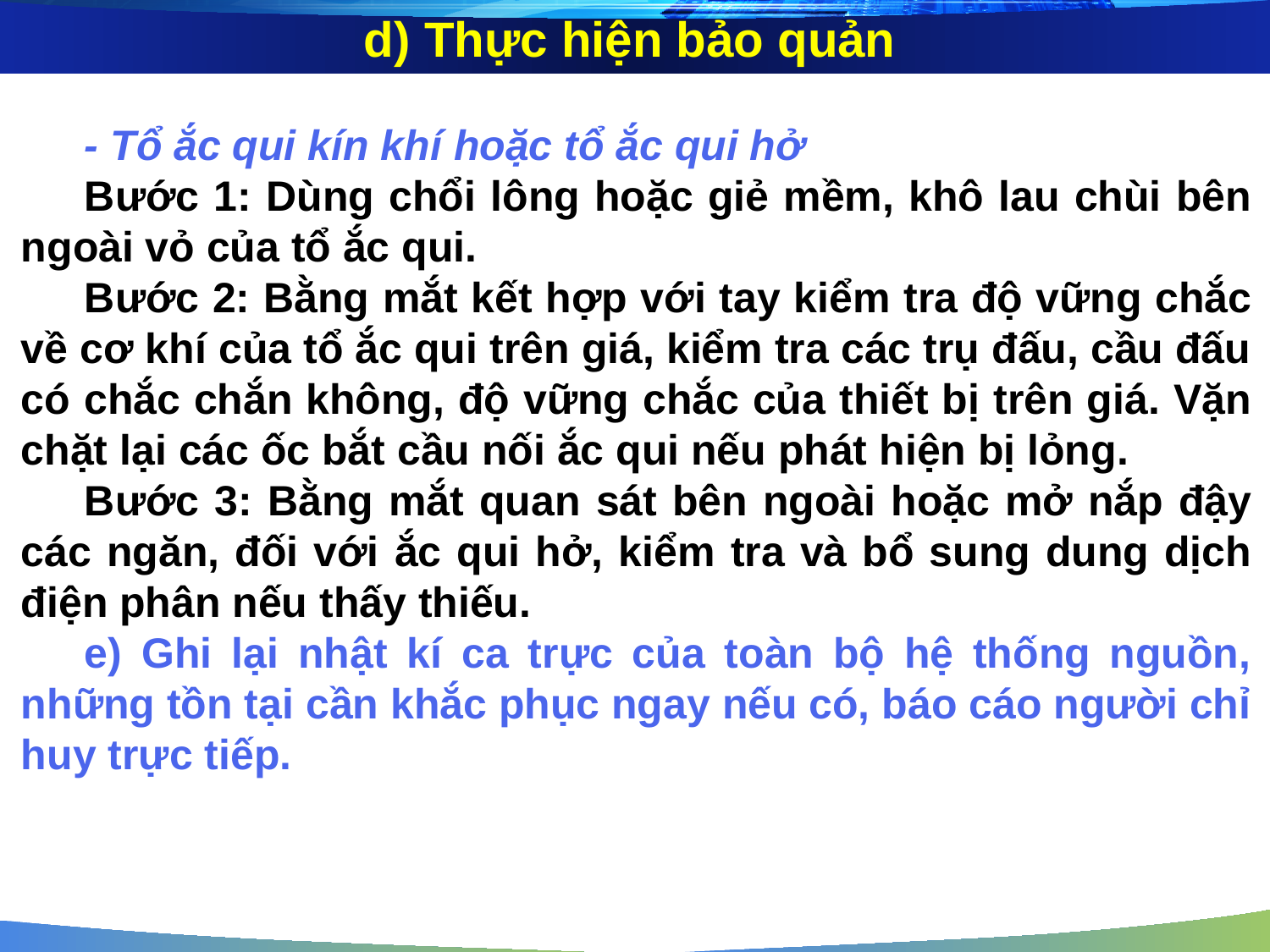

d) Thực hiện bảo quản
- Tổ ắc qui kín khí hoặc tổ ắc qui hở
Bước 1: Dùng chổi lông hoặc giẻ mềm, khô lau chùi bên ngoài vỏ của tổ ắc qui.
Bước 2: Bằng mắt kết hợp với tay kiểm tra độ vững chắc về cơ khí của tổ ắc qui trên giá, kiểm tra các trụ đấu, cầu đấu có chắc chắn không, độ vững chắc của thiết bị trên giá. Vặn chặt lại các ốc bắt cầu nối ắc qui nếu phát hiện bị lỏng.
Bước 3: Bằng mắt quan sát bên ngoài hoặc mở nắp đậy các ngăn, đối với ắc qui hở, kiểm tra và bổ sung dung dịch điện phân nếu thấy thiếu.
e) Ghi lại nhật kí ca trực của toàn bộ hệ thống nguồn, những tồn tại cần khắc phục ngay nếu có, báo cáo người chỉ huy trực tiếp.